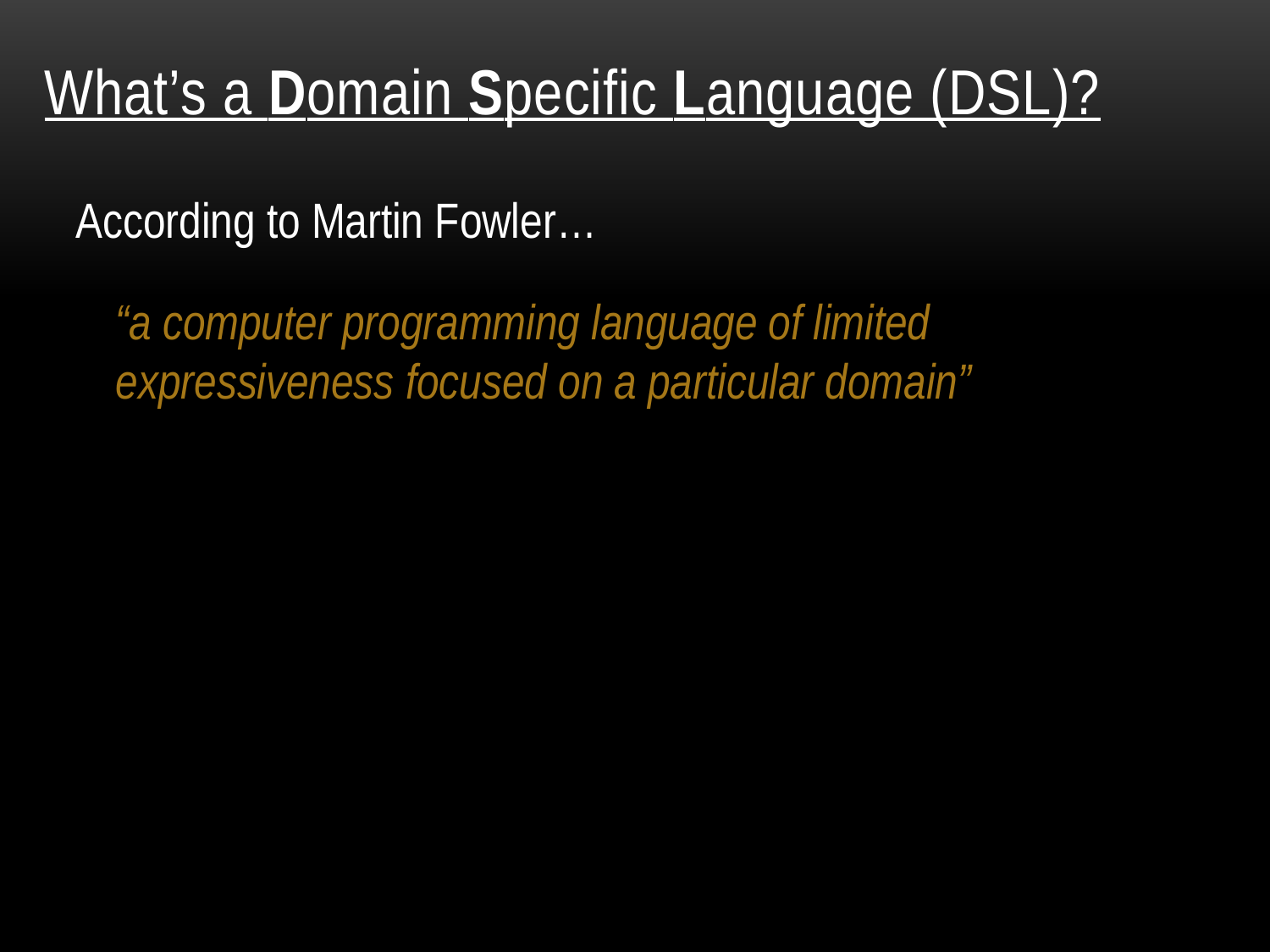

# What’s a Domain Specific Language (DSL)?
According to Martin Fowler…

“a computer programming language of limited expressiveness focused on a particular domain”